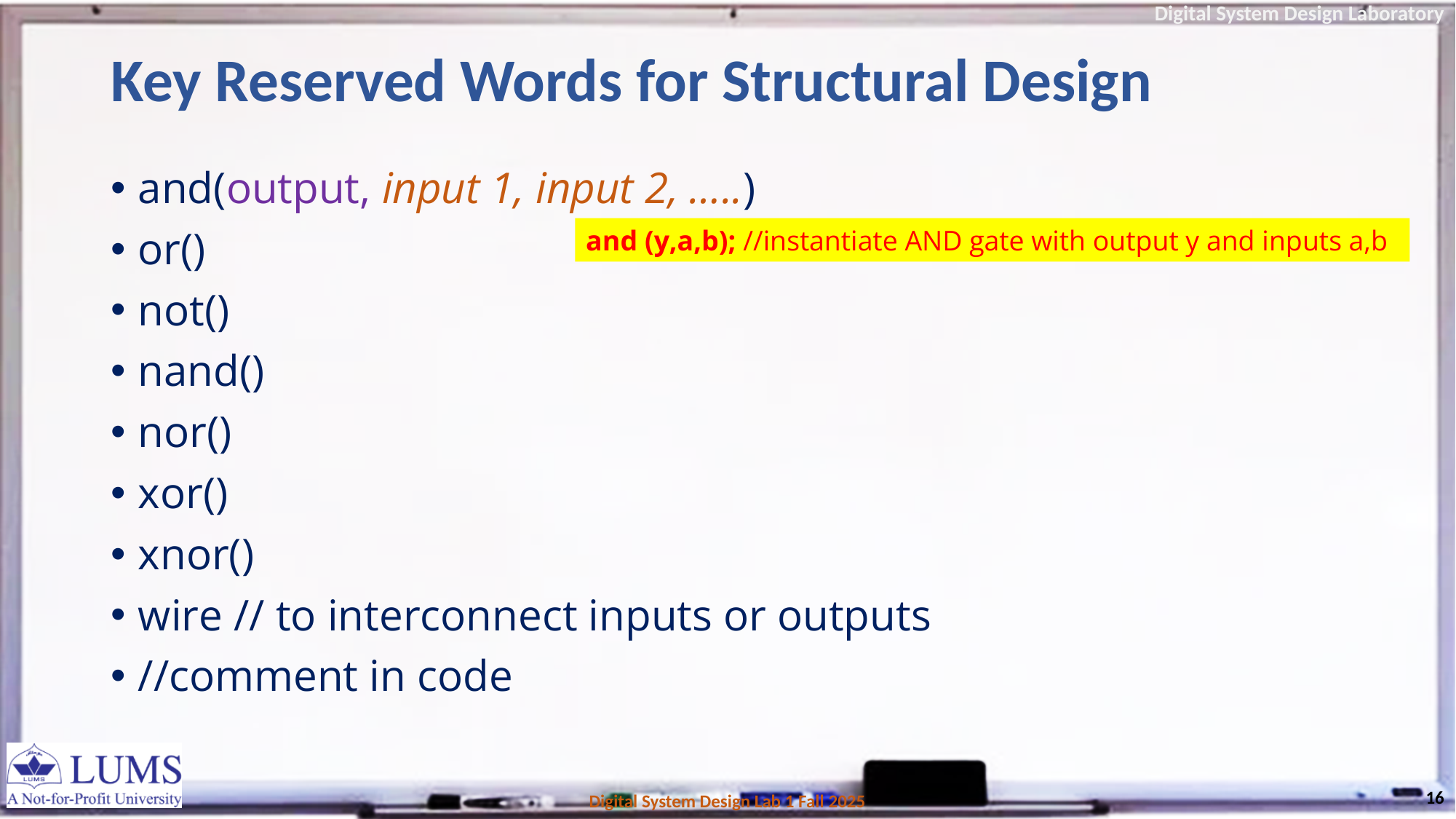

# Key Reserved Words for Structural Design
and(output, input 1, input 2, …..)
or()
not()
nand()
nor()
xor()
xnor()
wire // to interconnect inputs or outputs
//comment in code

and (y,a,b); //instantiate AND gate with output y and inputs a,b
16
Digital System Design Lab 1 Fall 2025